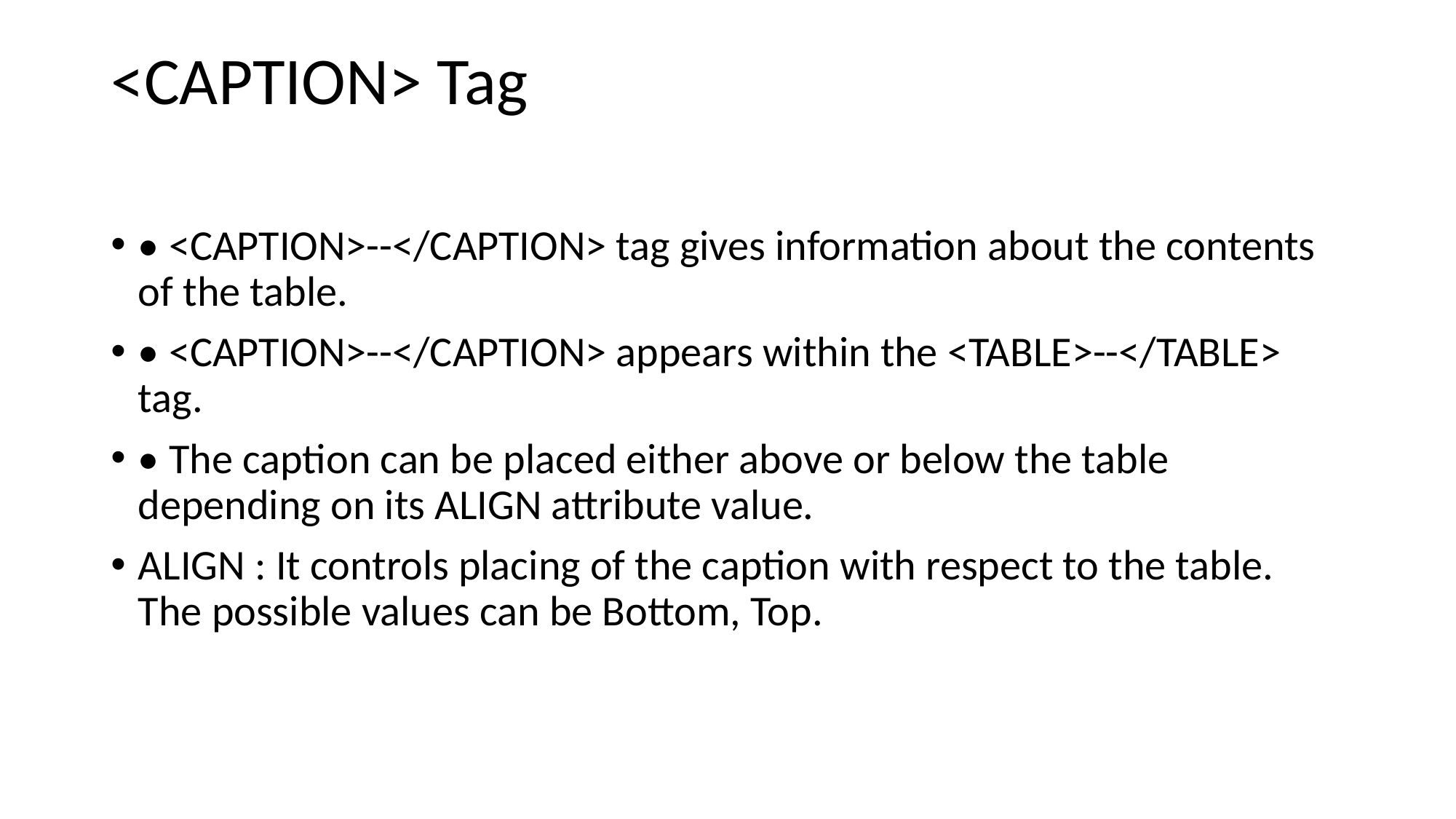

# <CAPTION> Tag
• <CAPTION>--</CAPTION> tag gives information about the contents of the table.
• <CAPTION>--</CAPTION> appears within the <TABLE>--</TABLE> tag.
• The caption can be placed either above or below the table depending on its ALIGN attribute value.
ALIGN : It controls placing of the caption with respect to the table. The possible values can be Bottom, Top.